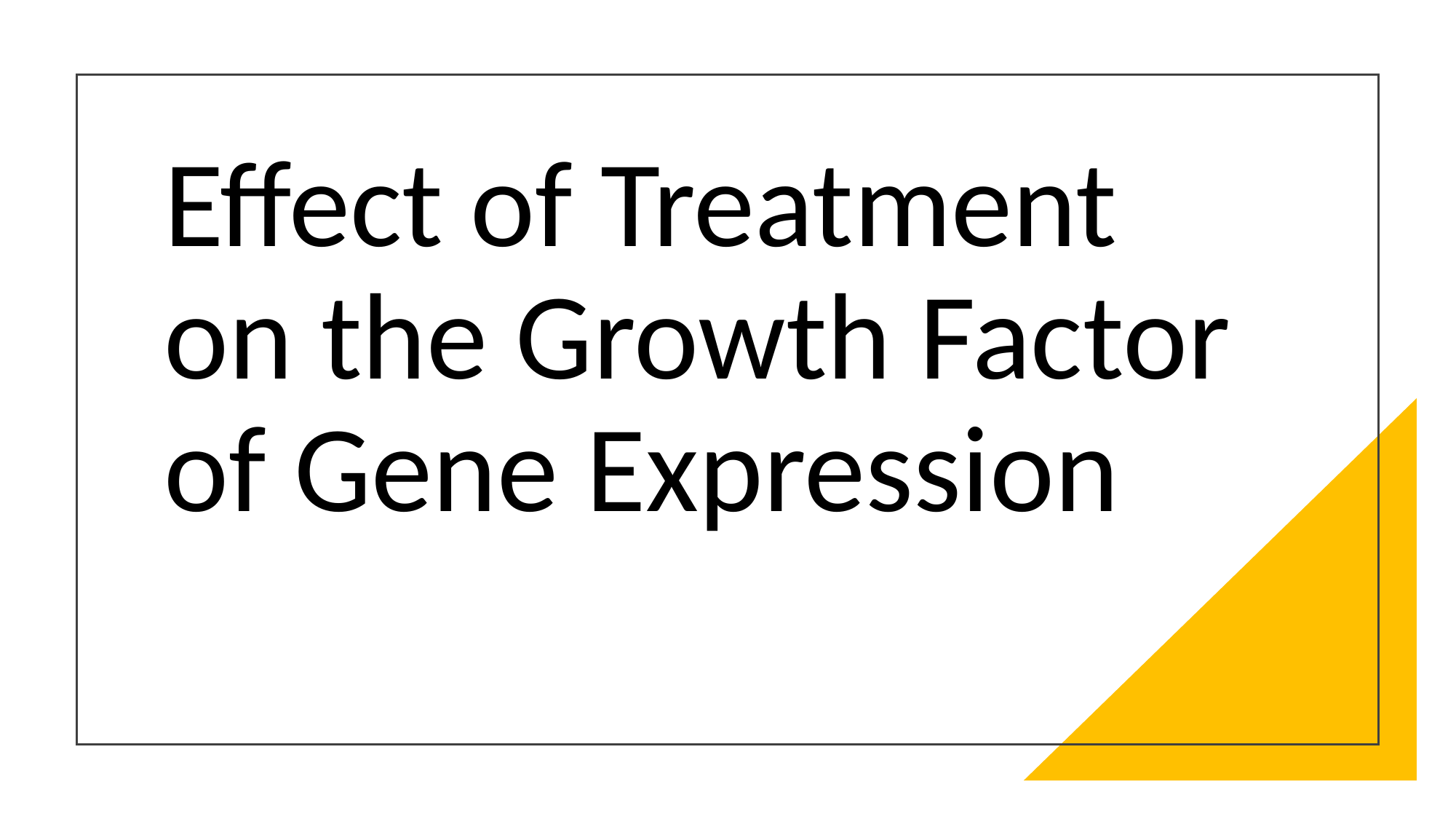

# Effect of Treatment on the Growth Factor of Gene Expression